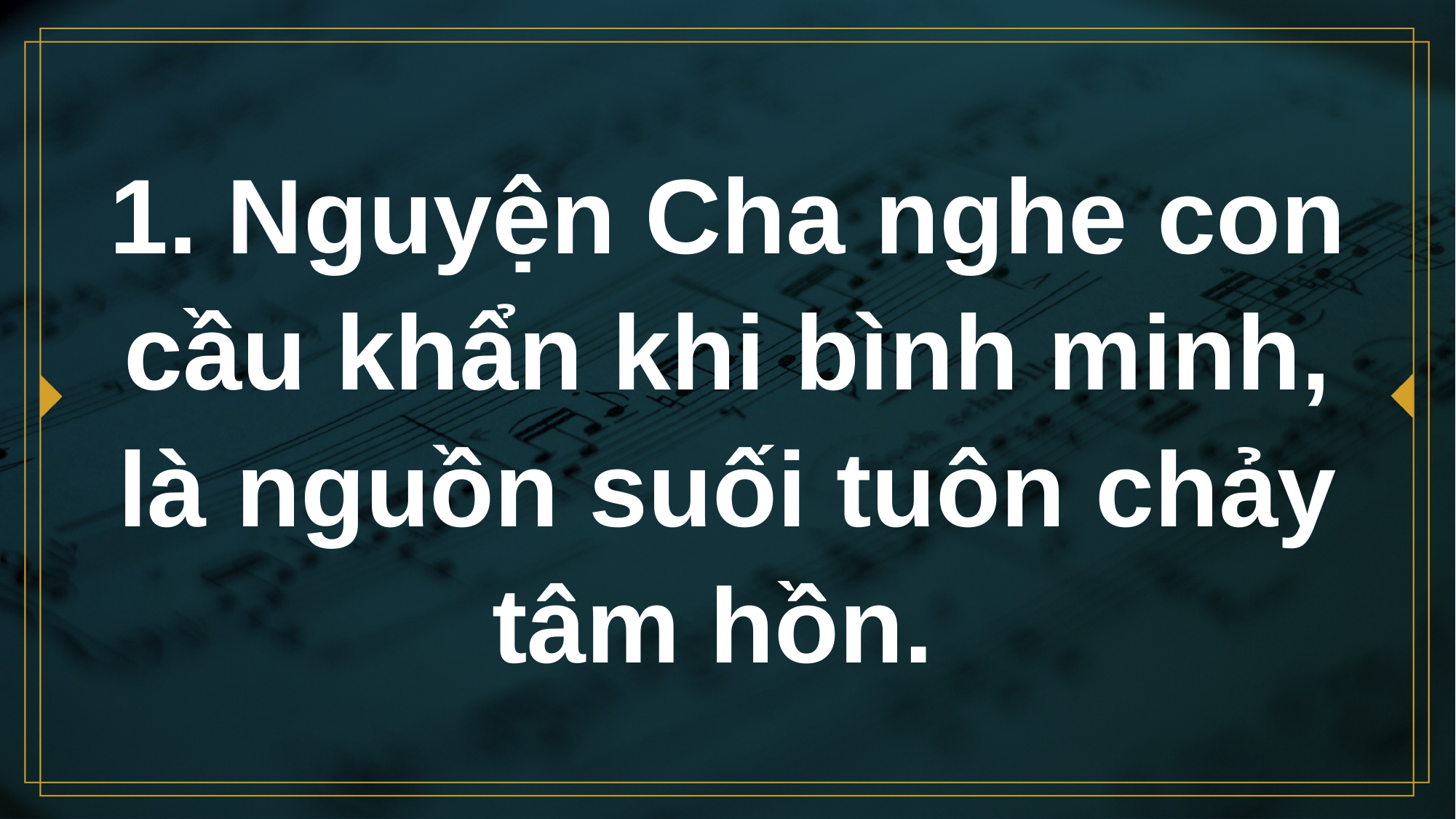

# 1. Nguyện Cha nghe con cầu khẩn khi bình minh, là nguồn suối tuôn chảy tâm hồn.